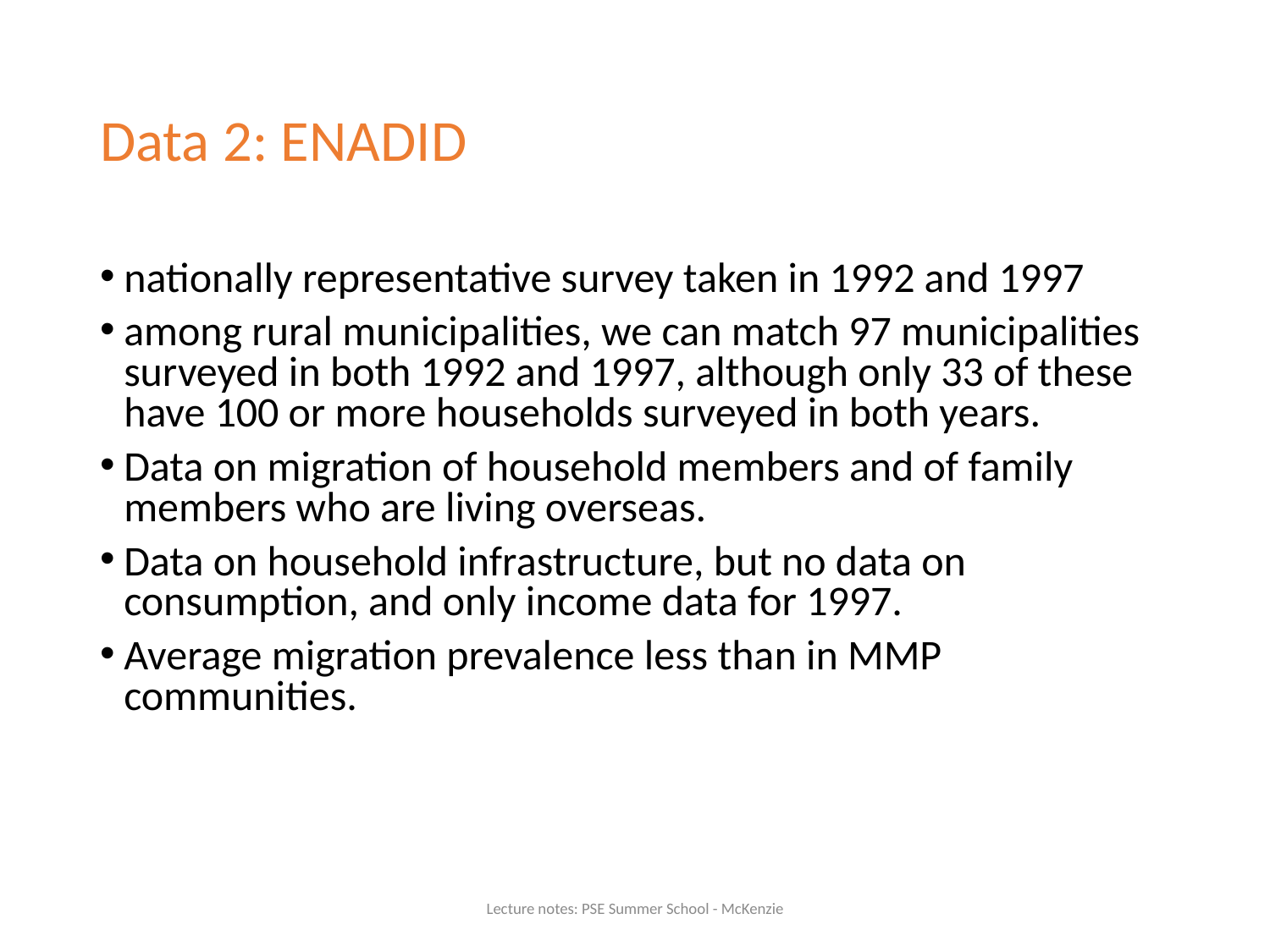

# Data 2: ENADID
nationally representative survey taken in 1992 and 1997
among rural municipalities, we can match 97 municipalities surveyed in both 1992 and 1997, although only 33 of these have 100 or more households surveyed in both years.
Data on migration of household members and of family members who are living overseas.
Data on household infrastructure, but no data on consumption, and only income data for 1997.
Average migration prevalence less than in MMP communities.
Lecture notes: PSE Summer School - McKenzie